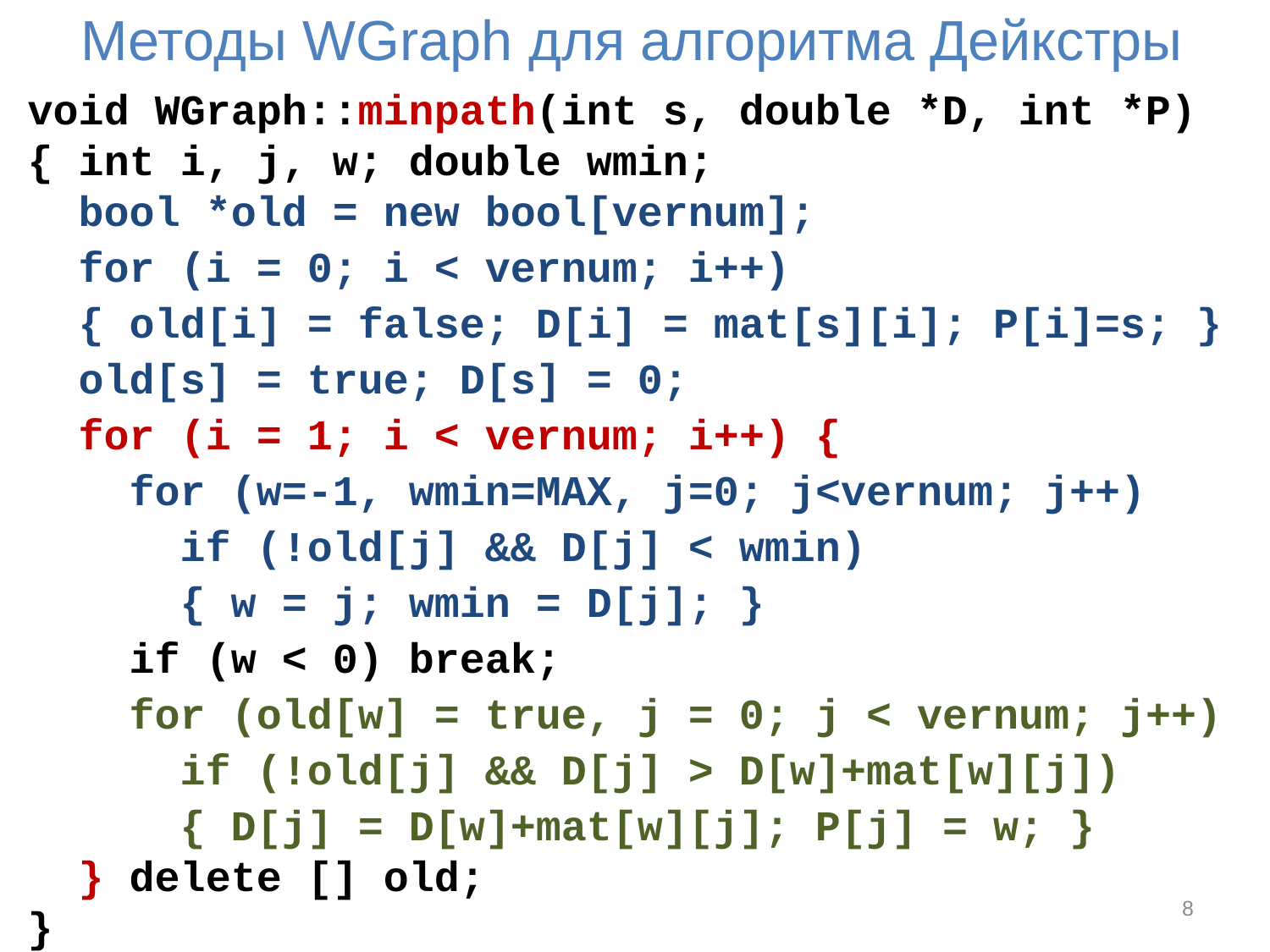

# Методы WGraph для алгоритма Дейкстры
void WGraph::minpath(int s, double *D, int *P)
{ int i, j, w; double wmin;
  bool *old = new bool[vernum];
  for (i = 0; i < vernum; i++)
  { old[i] = false; D[i] = mat[s][i]; P[i]=s; }
  old[s] = true; D[s] = 0;
  for (i = 1; i < vernum; i++) {
    for (w=-1, wmin=MAX, j=0; j<vernum; j++)
      if (!old[j] && D[j] < wmin)
      { w = j; wmin = D[j]; }
    if (w < 0) break;
    for (old[w] = true, j = 0; j < vernum; j++)
      if (!old[j] && D[j] > D[w]+mat[w][j])
      { D[j] = D[w]+mat[w][j]; P[j] = w; }
  } delete [] old;
}
8